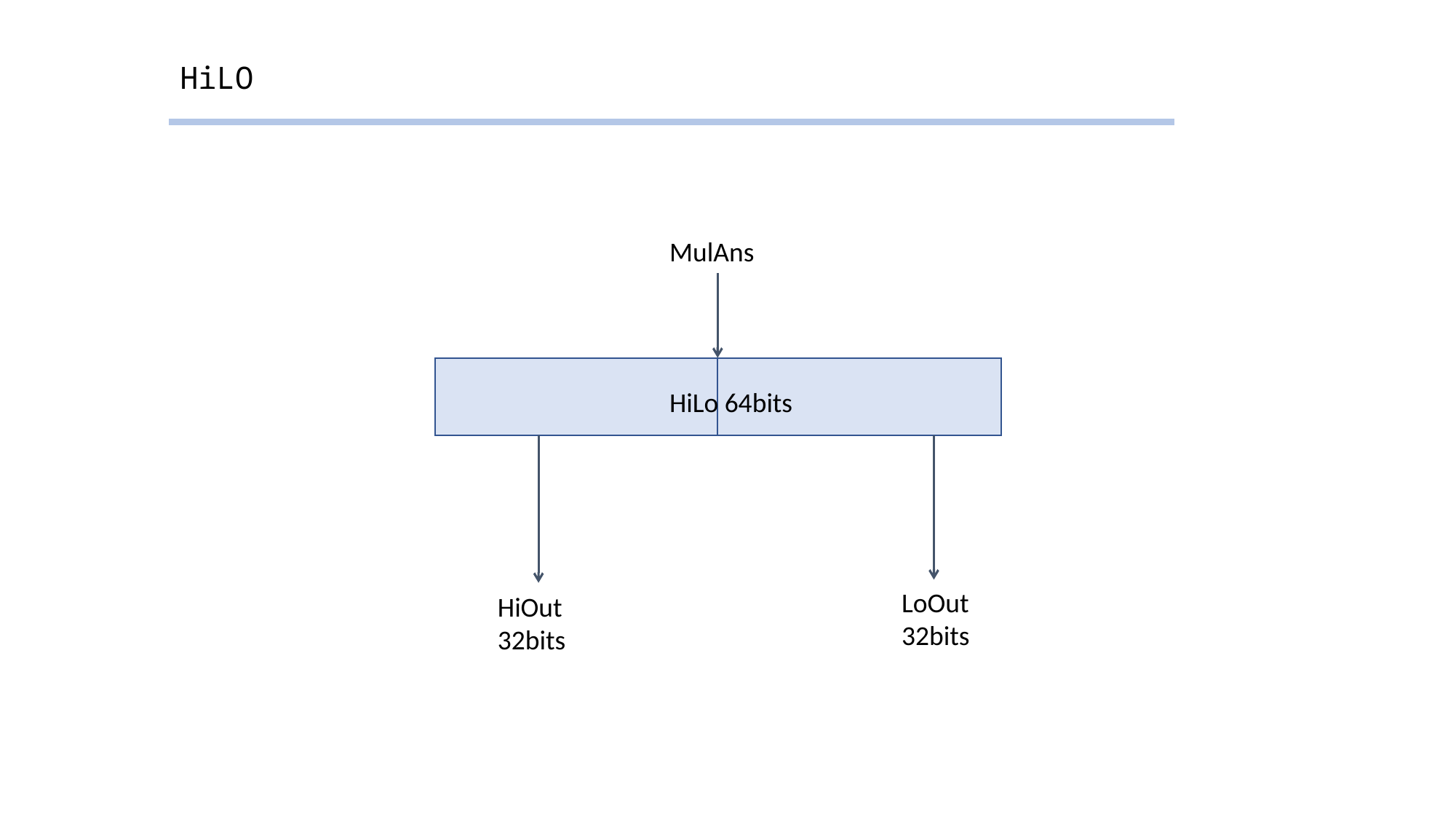

# HiLO
MulAns

HiLo 64bits
LoOut 32bits
HiOut 32bits